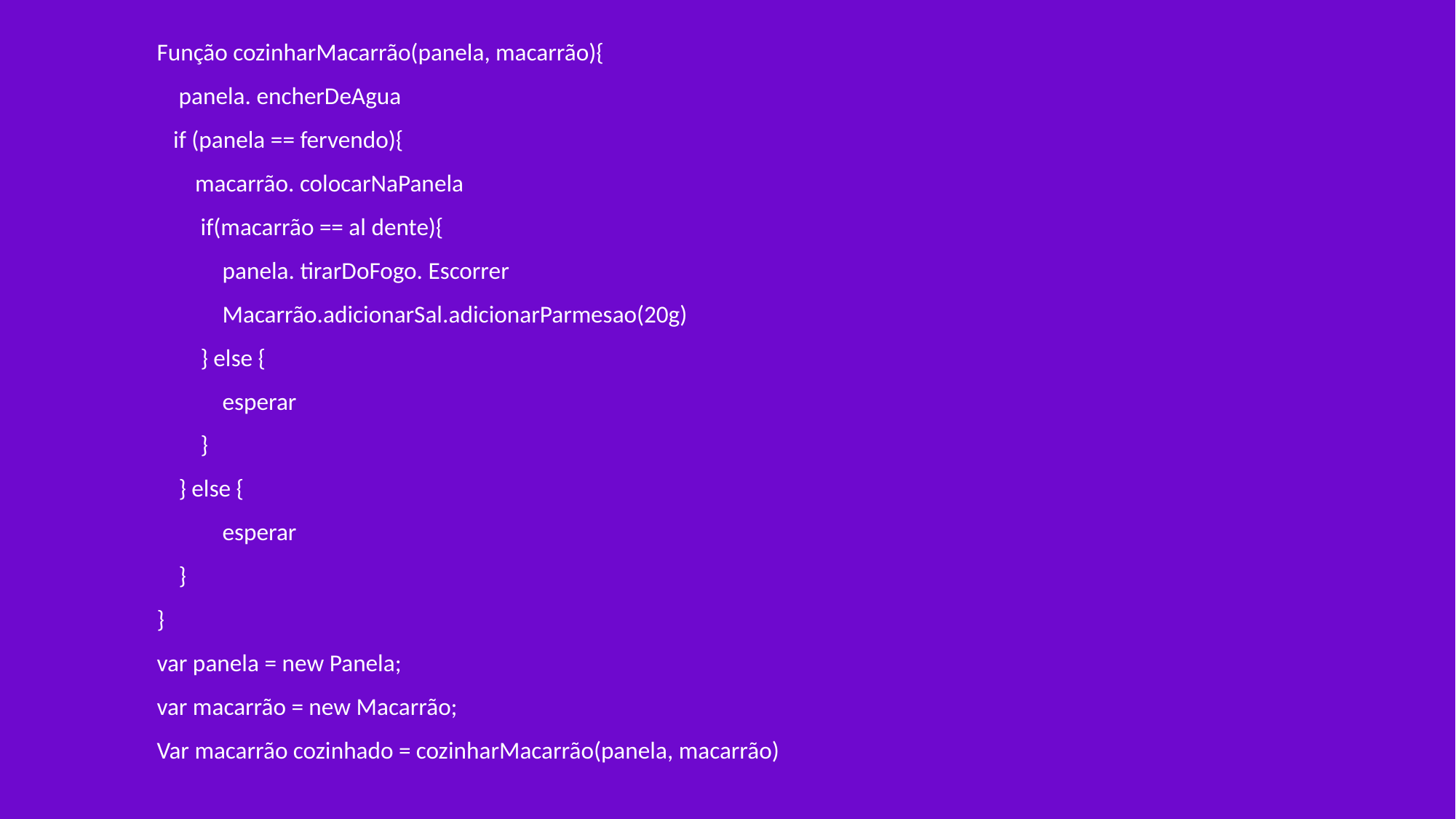

Função cozinharMacarrão(panela, macarrão){
    panela. encherDeAgua
   if (panela == fervendo){
       macarrão. colocarNaPanela
        if(macarrão == al dente){
            panela. tirarDoFogo. Escorrer
            Macarrão.adicionarSal.adicionarParmesao(20g)
        } else {
            esperar
        }
    } else {
            esperar
    }
}
var panela = new Panela;
var macarrão = new Macarrão;
Var macarrão cozinhado = cozinharMacarrão(panela, macarrão)